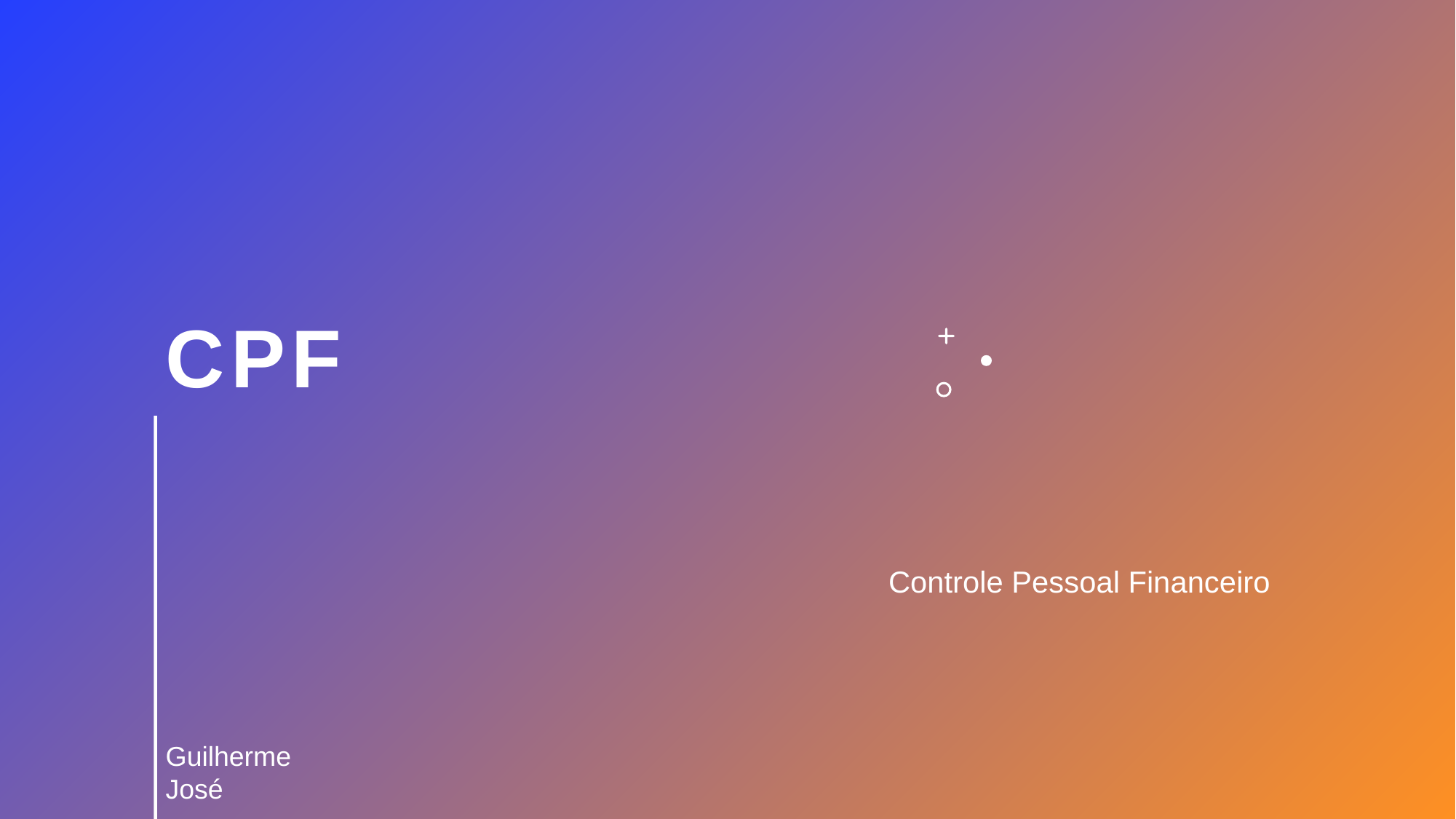

# CPF

Controle Pessoal Financeiro

Guilherme
José